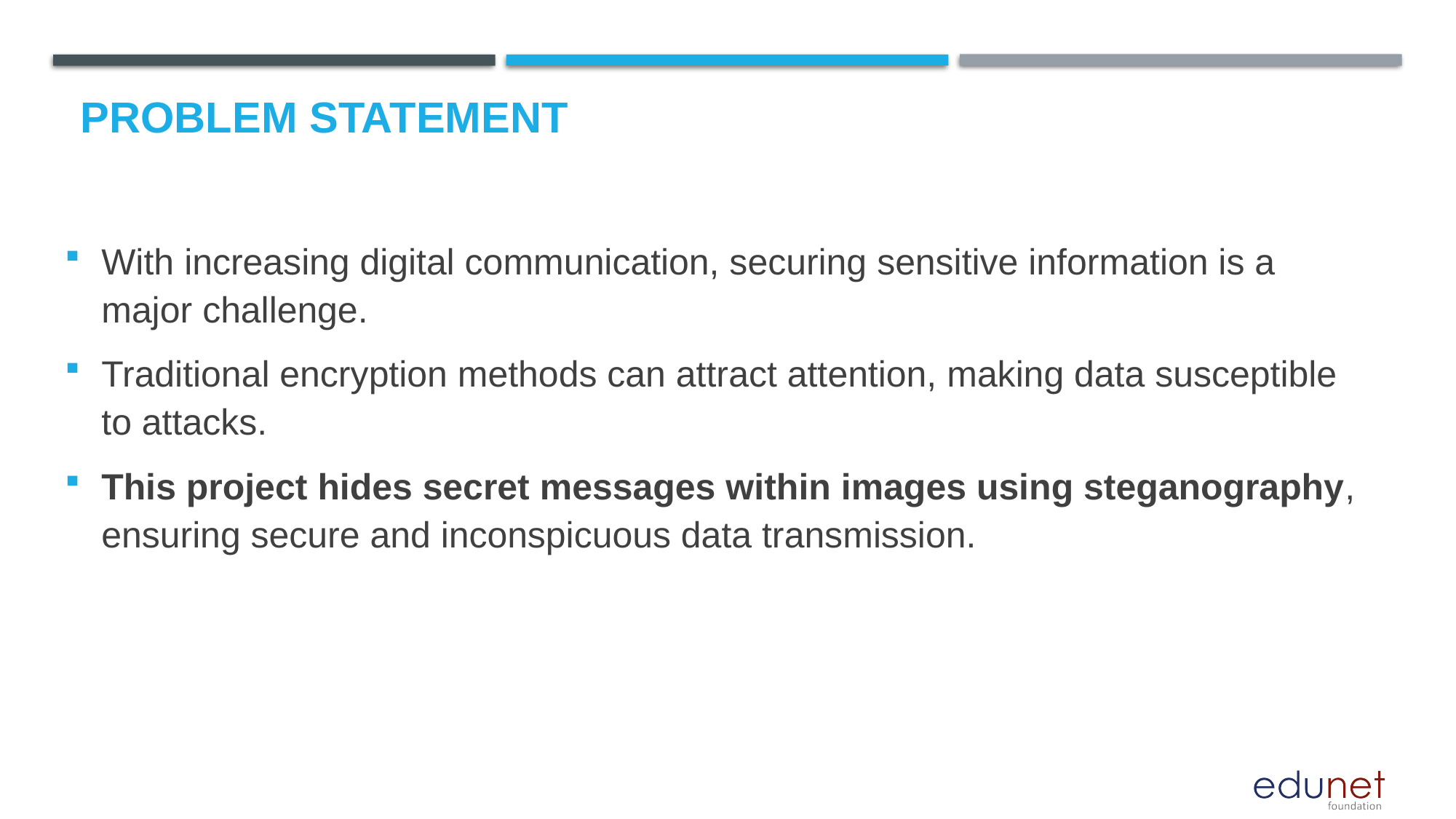

# Problem Statement
With increasing digital communication, securing sensitive information is a major challenge.
Traditional encryption methods can attract attention, making data susceptible to attacks.
This project hides secret messages within images using steganography, ensuring secure and inconspicuous data transmission.